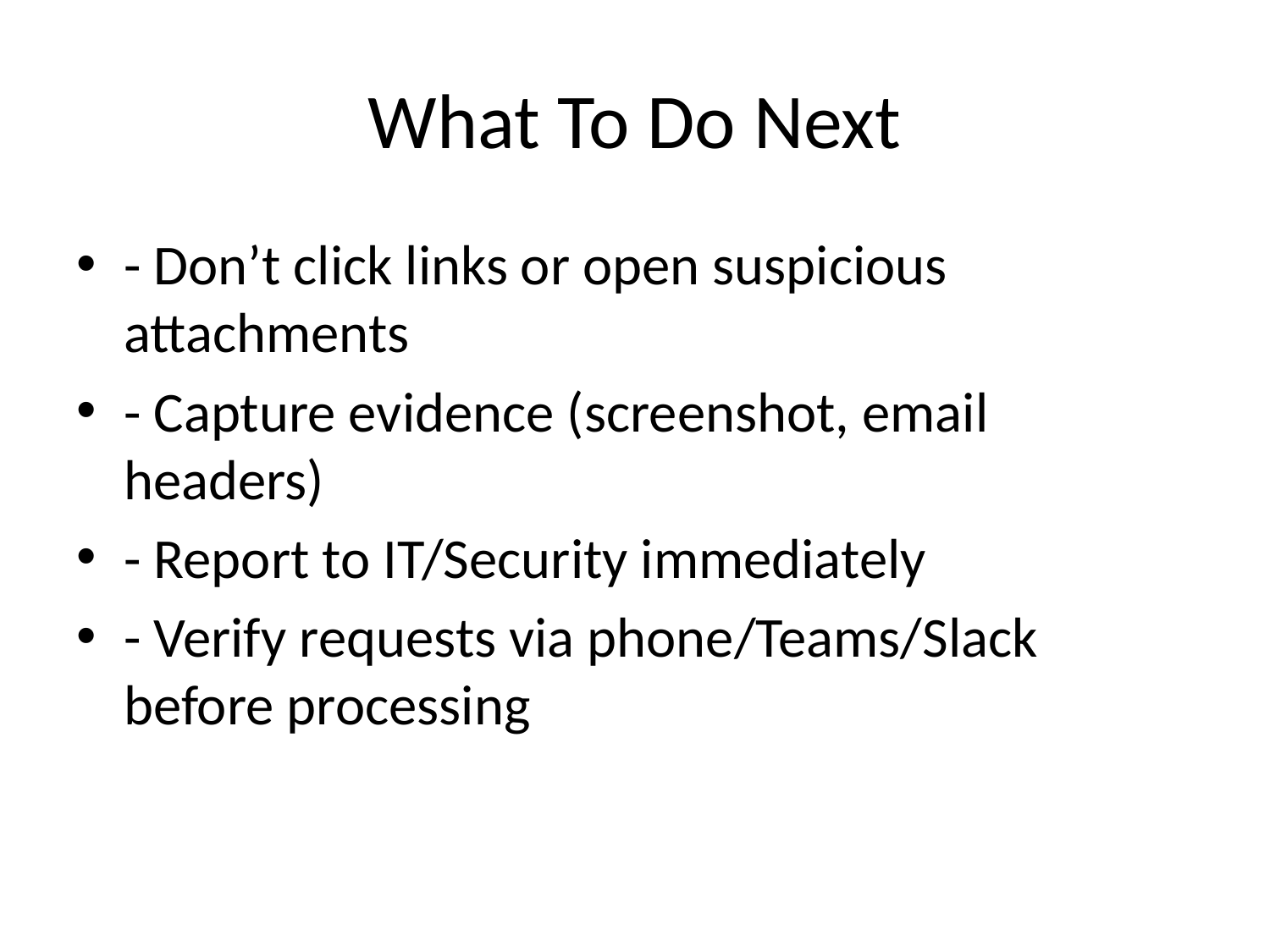

# What To Do Next
- Don’t click links or open suspicious attachments
- Capture evidence (screenshot, email headers)
- Report to IT/Security immediately
- Verify requests via phone/Teams/Slack before processing